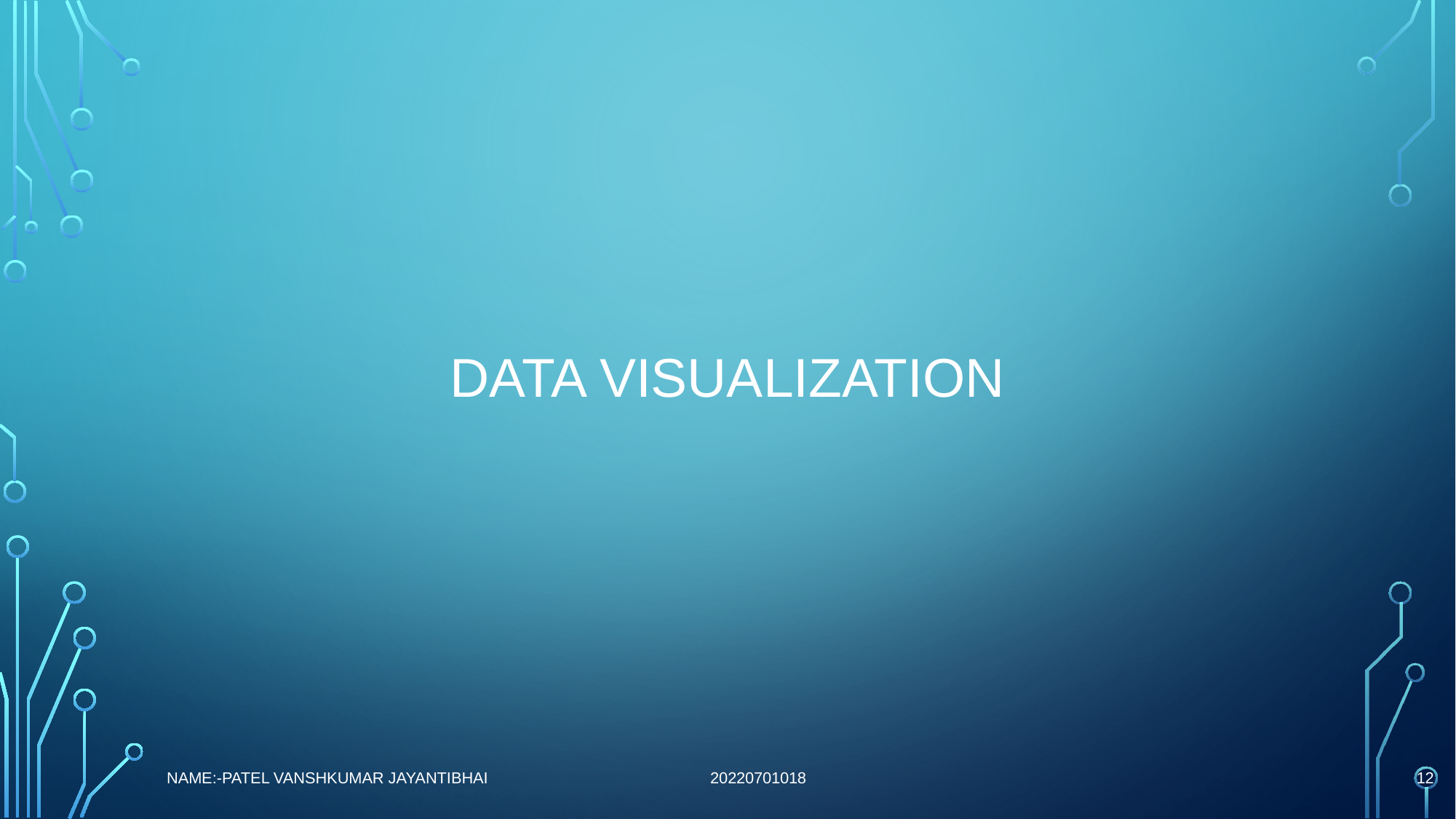

# DATA VISUALIZATIOn
Name:-patel vanshkumar jayantibhai                                                   20220701018
12